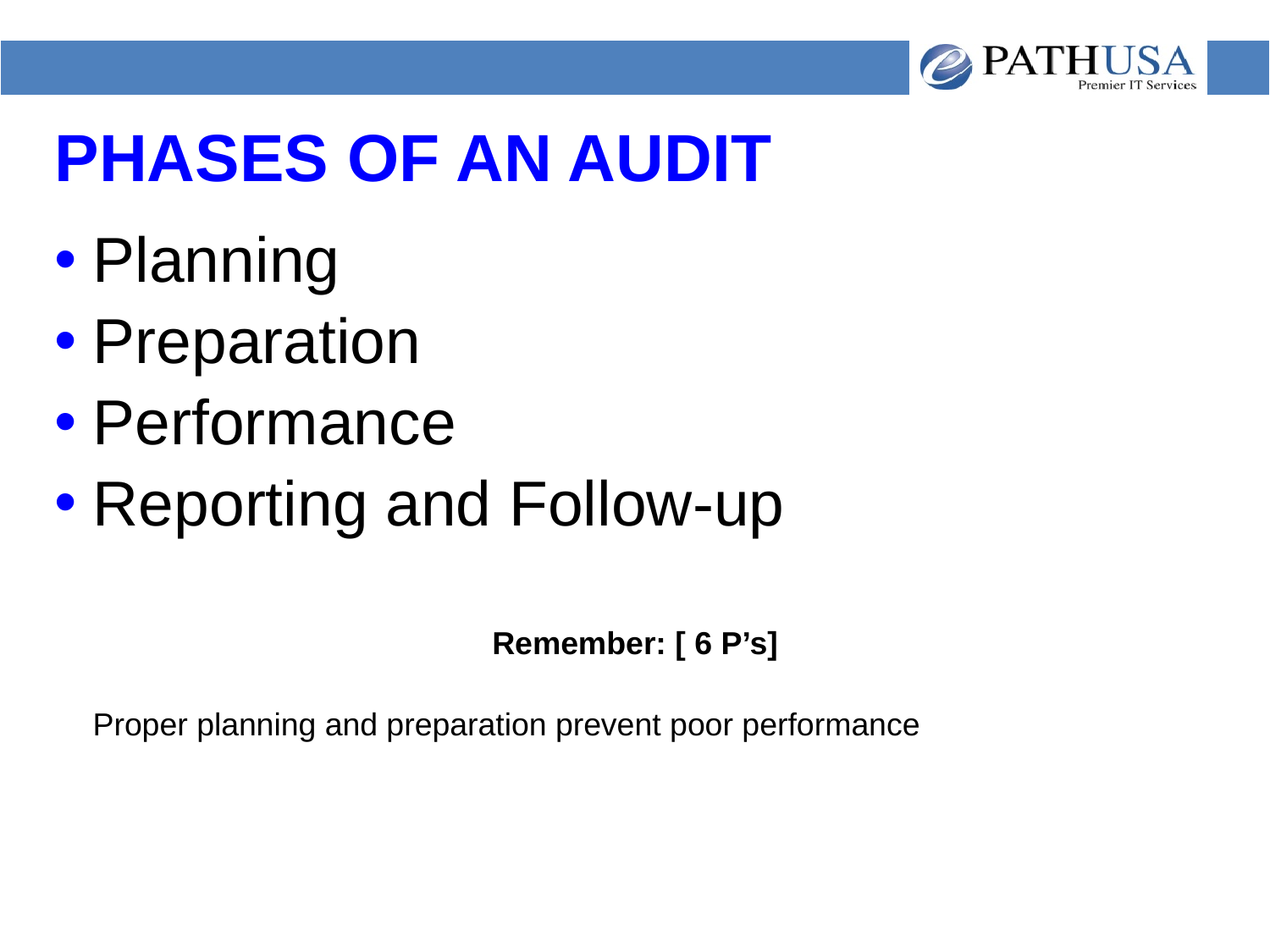

# PHASES OF AN AUDIT
Planning
Preparation
Performance
Reporting and Follow-up

Remember: [ 6 P’s]

	Proper planning and preparation prevent poor performance